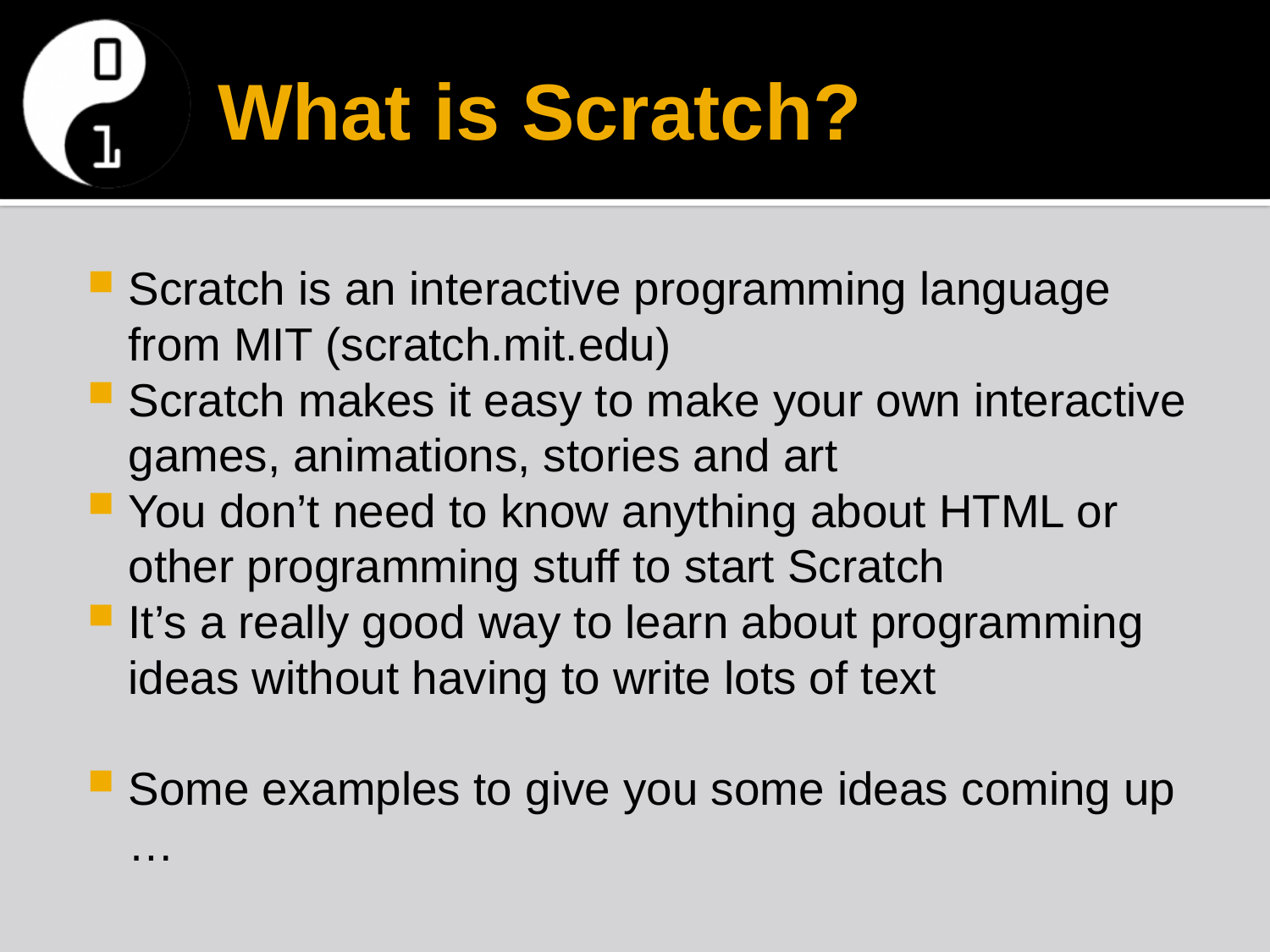

# What is Scratch?
Scratch is an interactive programming language from MIT (scratch.mit.edu)
Scratch makes it easy to make your own interactive games, animations, stories and art
You don’t need to know anything about HTML or other programming stuff to start Scratch
It’s a really good way to learn about programming ideas without having to write lots of text

Some examples to give you some ideas coming up …